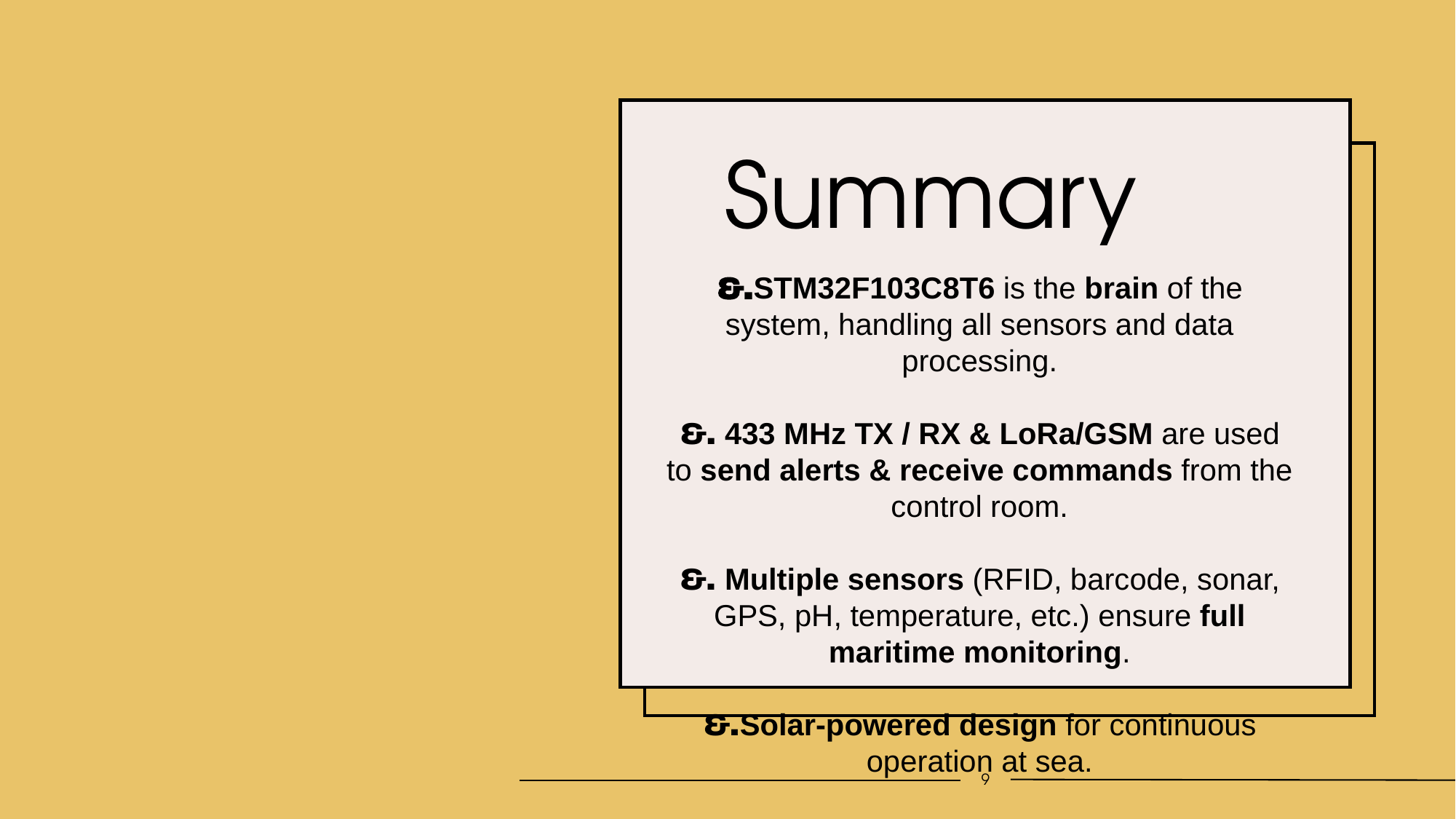

# Summary
&.STM32F103C8T6 is the brain of the system, handling all sensors and data processing.

&. 433 MHz TX / RX & LoRa/GSM are used to send alerts & receive commands from the control room.
&. Multiple sensors (RFID, barcode, sonar, GPS, pH, temperature, etc.) ensure full maritime monitoring.
&.Solar-powered design for continuous operation at sea.

9